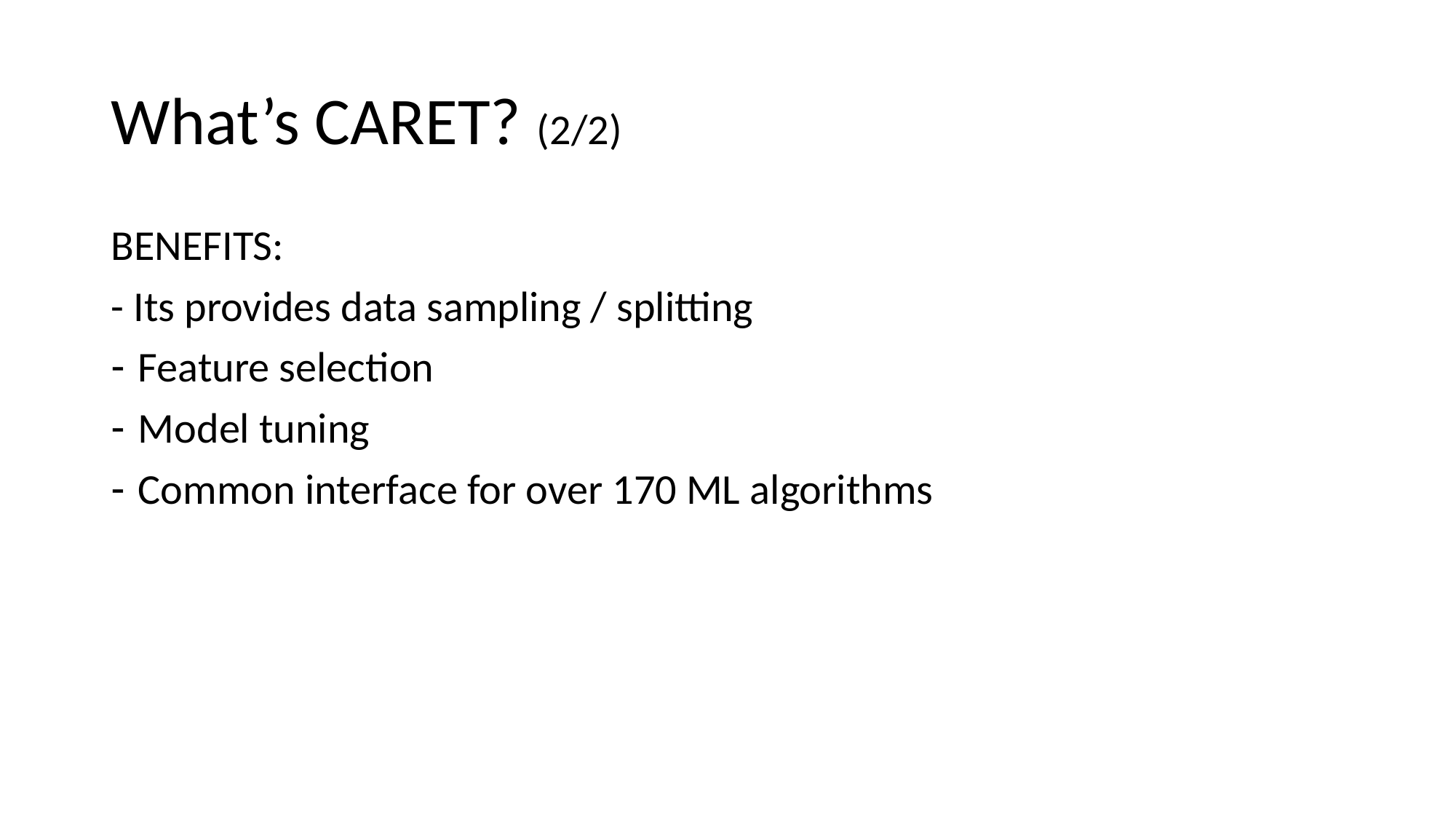

# What’s CARET? (2/2)
BENEFITS:
- Its provides data sampling / splitting
Feature selection
Model tuning
Common interface for over 170 ML algorithms